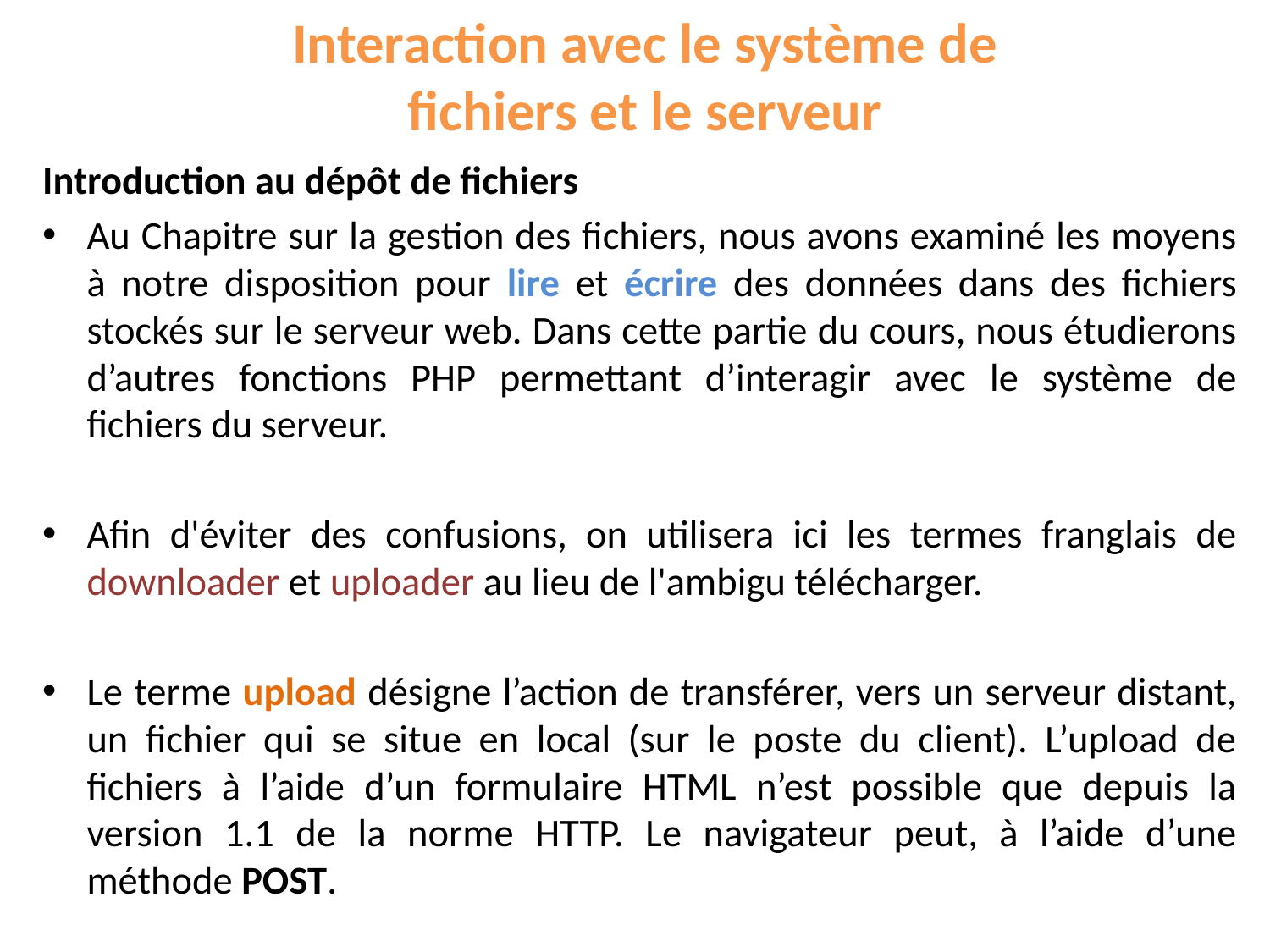

# Interaction avec le système de fichiers et le serveur
Introduction au dépôt de fichiers
Au Chapitre sur la gestion des fichiers, nous avons examiné les moyens à notre disposition pour lire et écrire des données dans des fichiers stockés sur le serveur web. Dans cette partie du cours, nous étudierons d’autres fonctions PHP permettant d’interagir avec le système de fichiers du serveur.

Afin d'éviter des confusions, on utilisera ici les termes franglais de downloader et uploader au lieu de l'ambigu télécharger.

Le terme upload désigne l’action de transférer, vers un serveur distant, un fichier qui se situe en local (sur le poste du client). L’upload de fichiers à l’aide d’un formulaire HTML n’est possible que depuis la version 1.1 de la norme HTTP. Le navigateur peut, à l’aide d’une méthode POST.